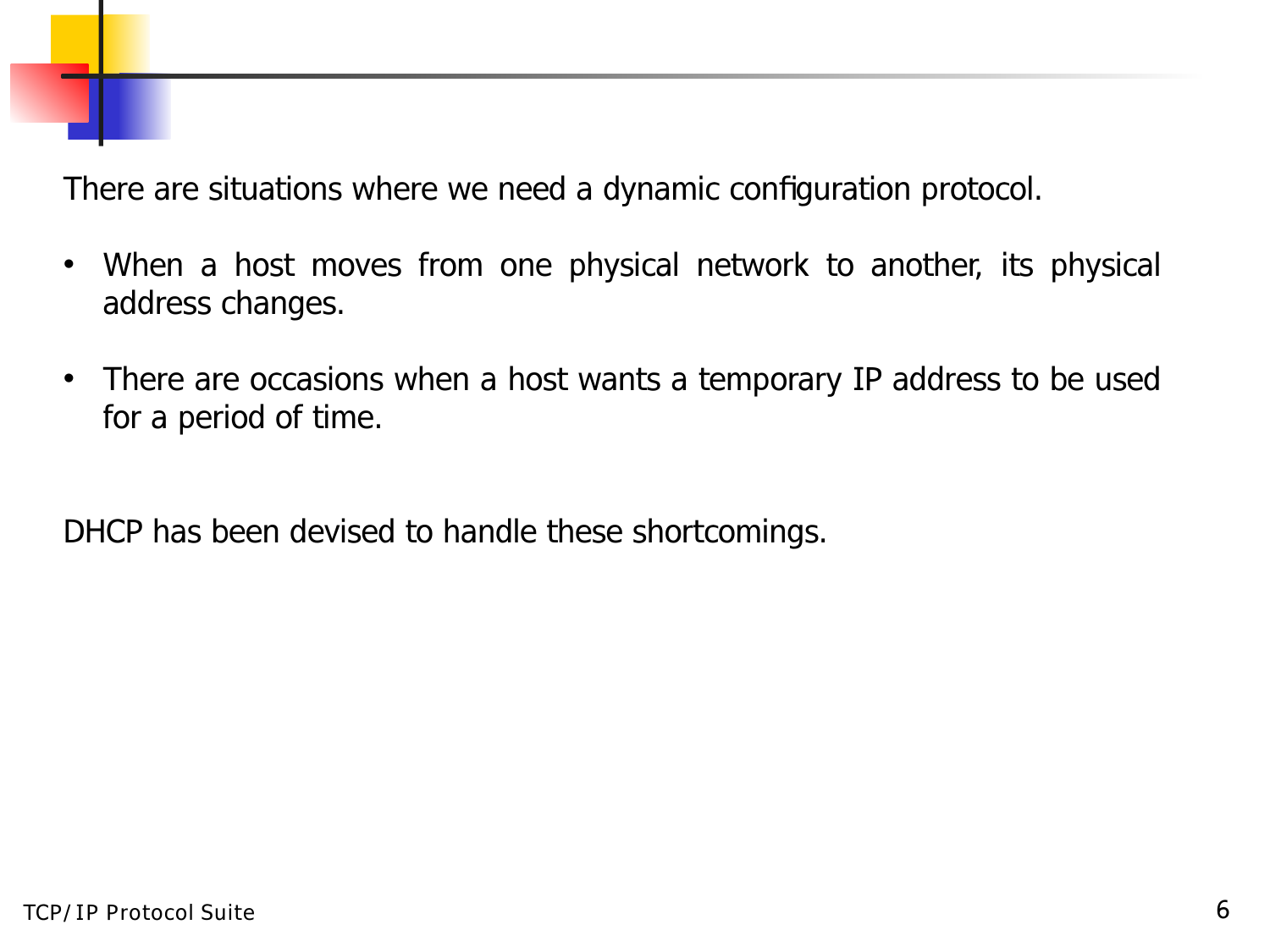

There are situations where we need a dynamic configuration protocol.

When a host moves from one physical network to another, its physical address changes.

There are occasions when a host wants a temporary IP address to be used for a period of time.

DHCP has been devised to handle these shortcomings.
6
TCP/IP Protocol Suite